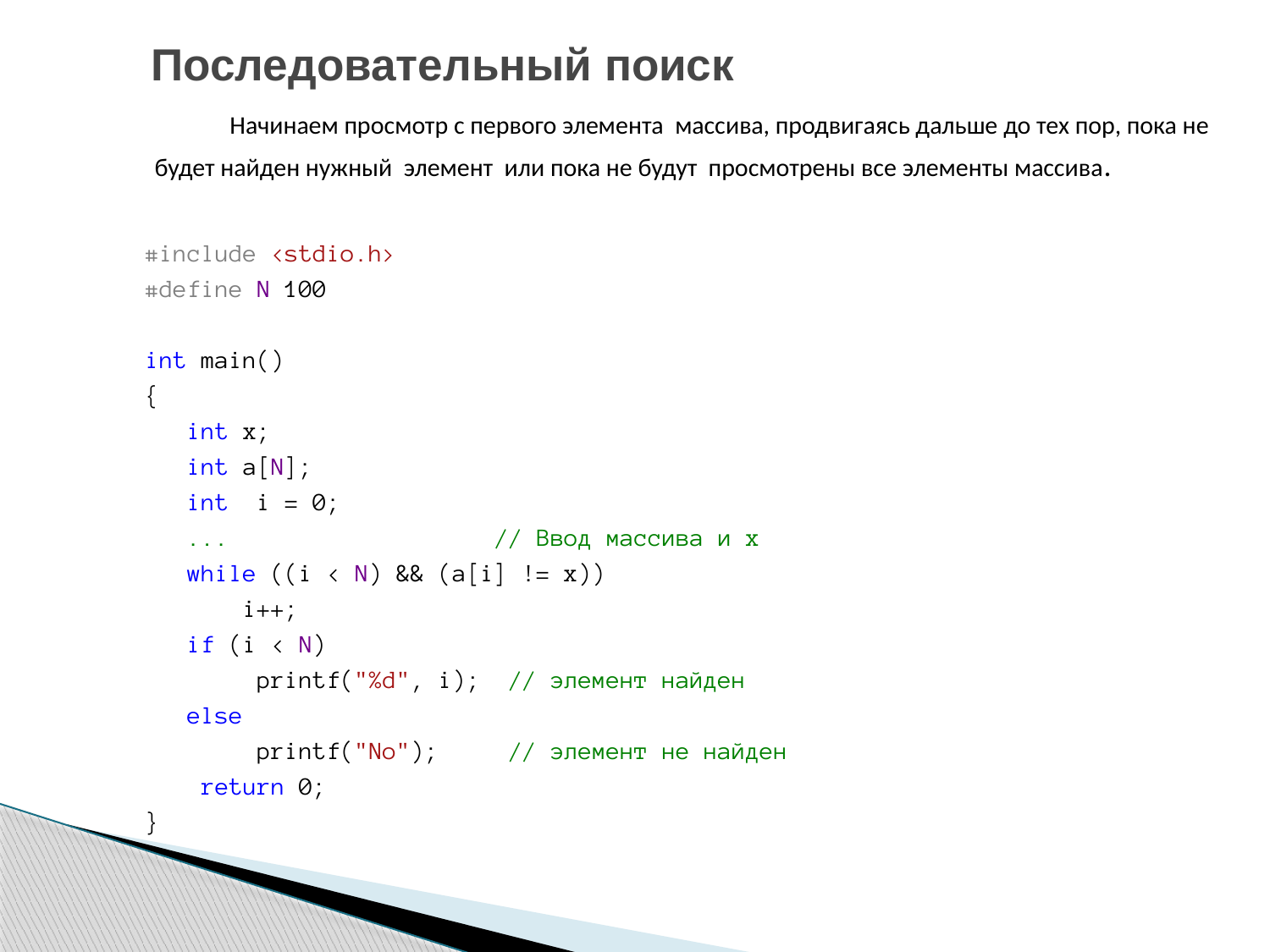

# Последовательный поиск
     Начинаем просмотр с первого элемента  массива, продвигаясь дальше до тех пор, пока не будет найден нужный  элемент  или пока не будут  просмотрены все элементы массива.

#include <stdio.h>
#define N 100

int main()
{
   int x;
   int a[N];
   int  i = 0;
   ...                   // Ввод массива и x
   while ((i < N) && (a[i] != x))
       i++;
   if (i < N)
        printf("%d", i);  // элемент найден
   else
        printf("No");     // элемент не найден
    return 0;
}